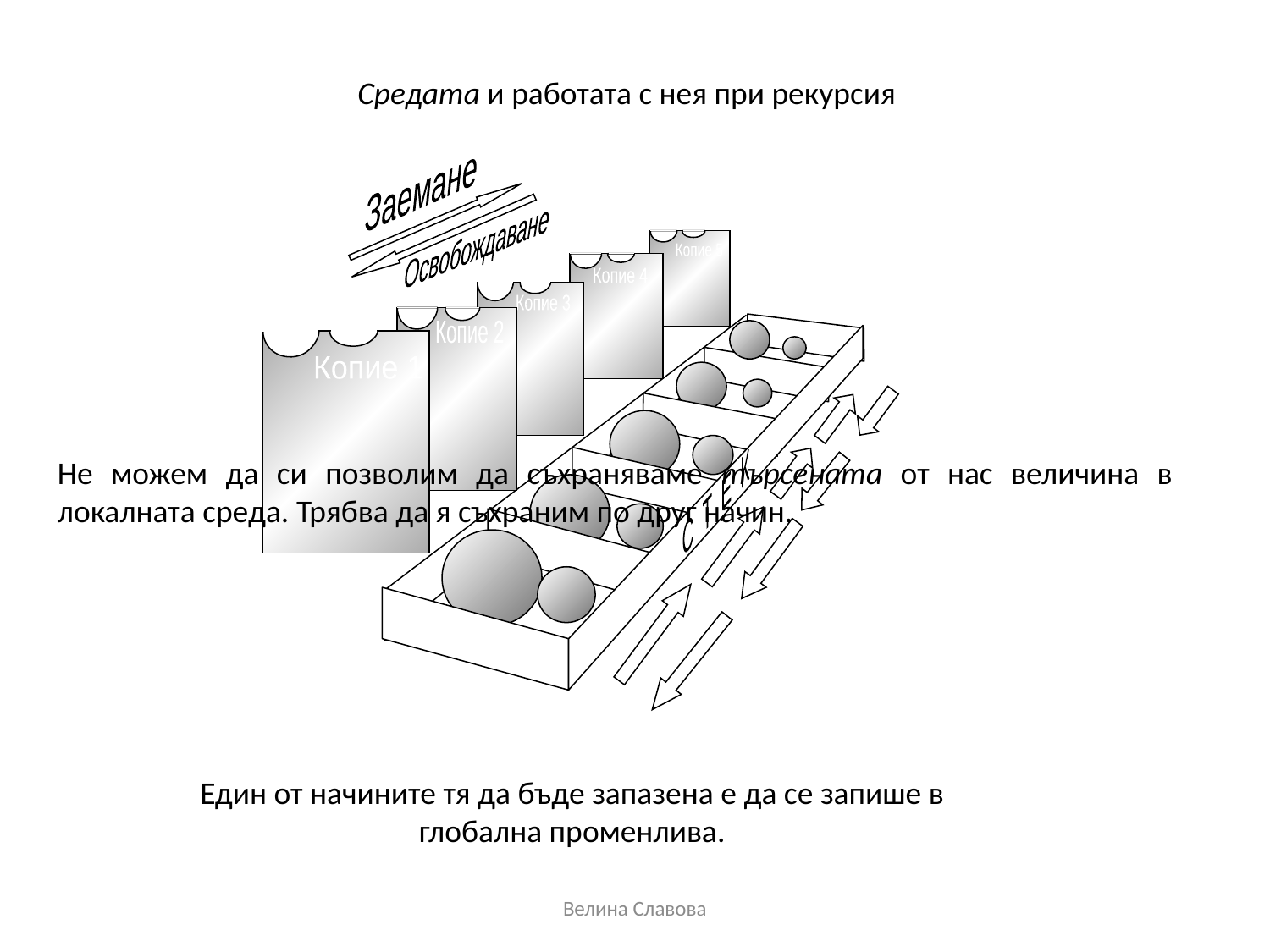

Средата и работата с нея при рекурсия
Заемане

Копие 1

НАЧАЛО
Освобождаване

Копие 5

Копие 4

Копие 3

Копие 2

КРАЙ

Не можем да си позволим да съхраняваме търсената от нас величина в локалната среда. Трябва да я съхраним по друг начин.
С  Т  Е  К

ПАМЕТ
Един от начините тя да бъде запазена е да се запише в
глобална променлива.
Велина Славова